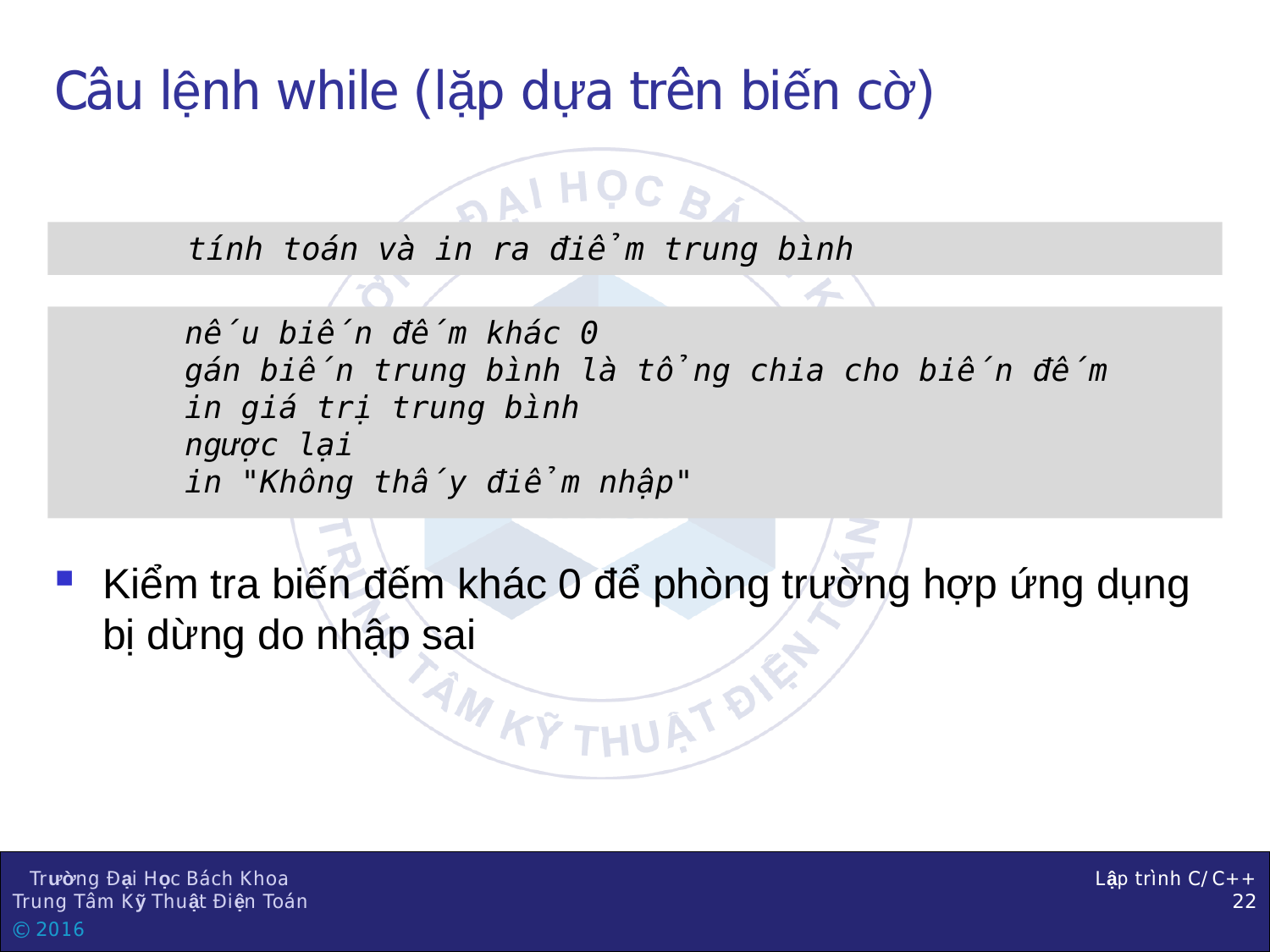

# Câu lệnh while (lặp dựa trên biến cờ)
	tính toán và in ra điểm trung bình
	nếu biến đếm khác 0
		gán biến trung bình là tổng chia cho biến đếm
		in giá trị trung bình
	ngược lại
		in "Không thấy điểm nhập"
Kiểm tra biến đếm khác 0 để phòng trường hợp ứng dụng bị dừng do nhập sai